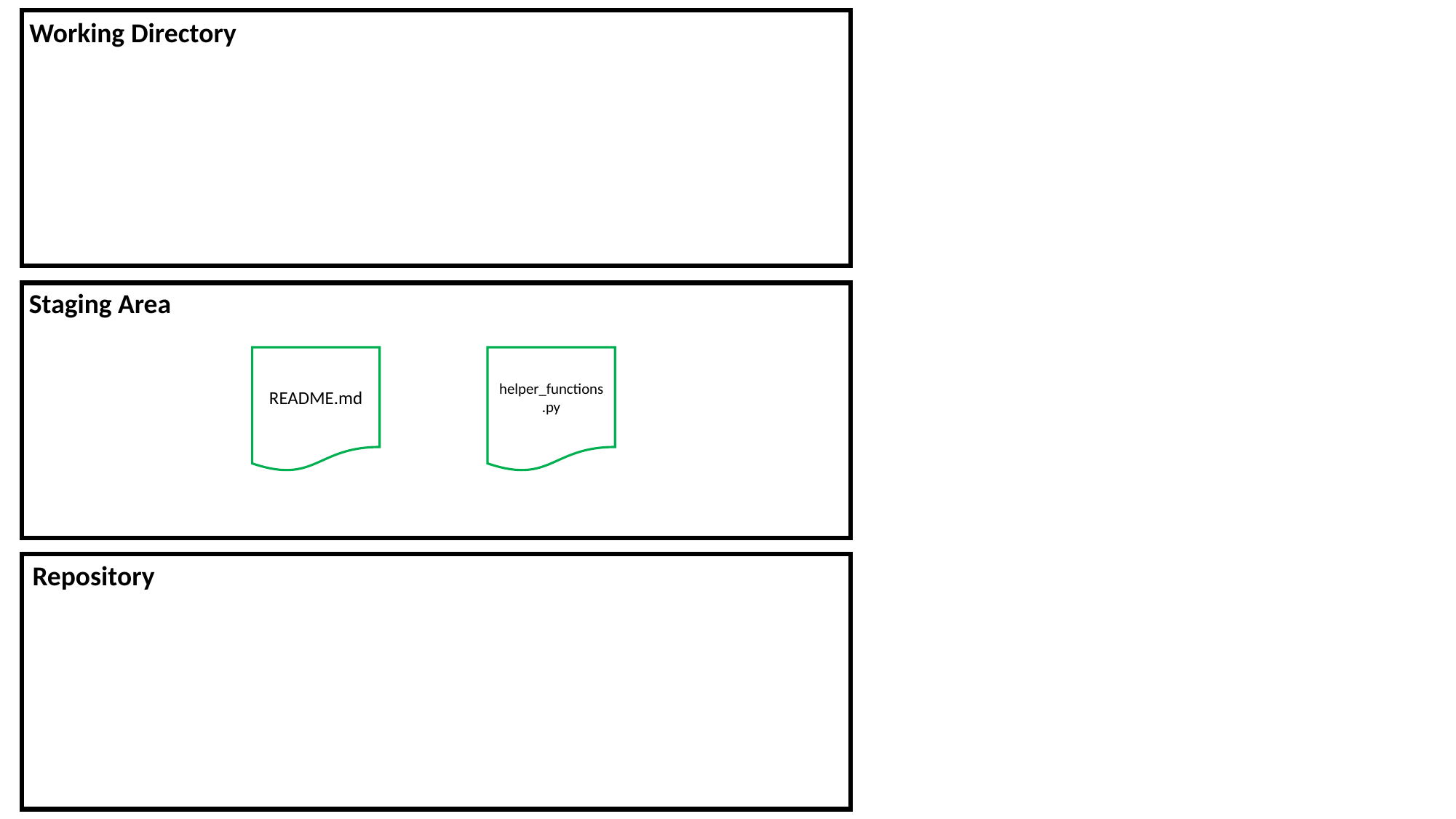

Working Directory

Staging Area

README.md
helper_functions.py
Repository